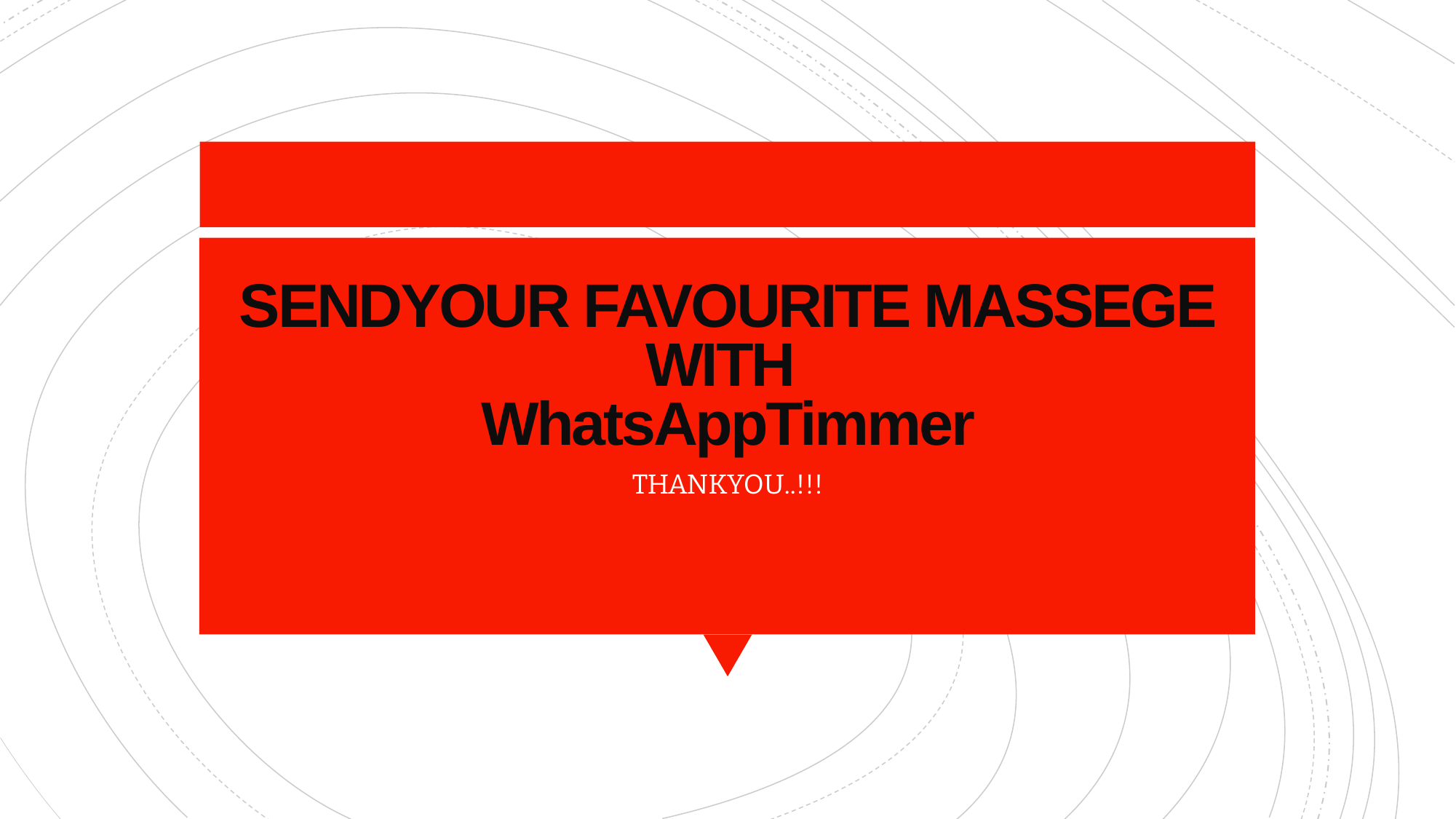

# SENDYOUR FAVOURITE MASSEGE WITH WhatsAppTimmer
THANKYOU..!!!